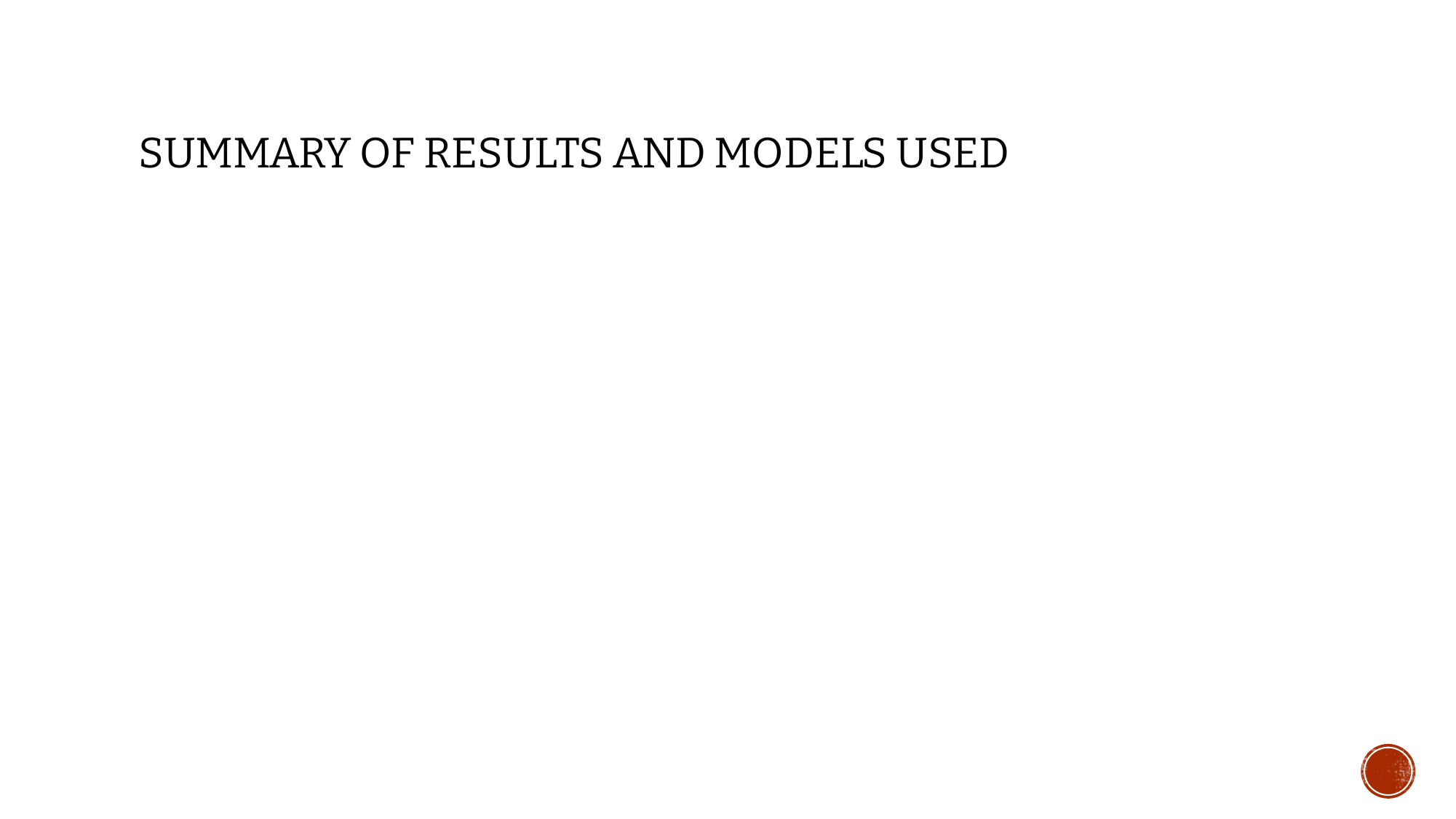

# SUMMARY OF RESULTS AND MODELS USED